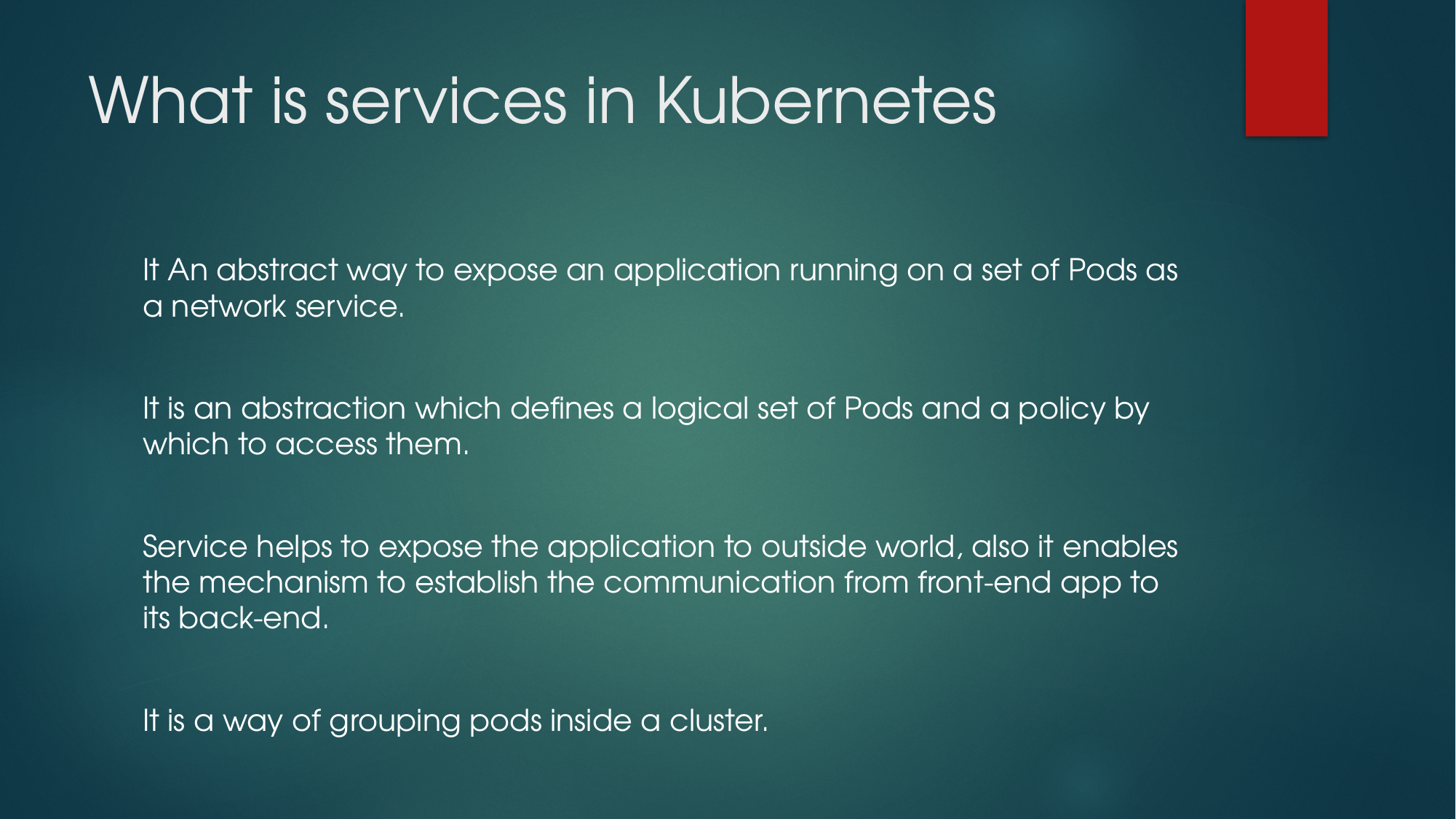

# What is services in Kubernetes
It An abstract way to expose an application running on a set of Pods as a network service.

It is an abstraction which defines a logical set of Pods and a policy by which to access them.

Service helps to expose the application to outside world, also it enables the mechanism to establish the communication from front-end app to its back-end.

It is a way of grouping pods inside a cluster.